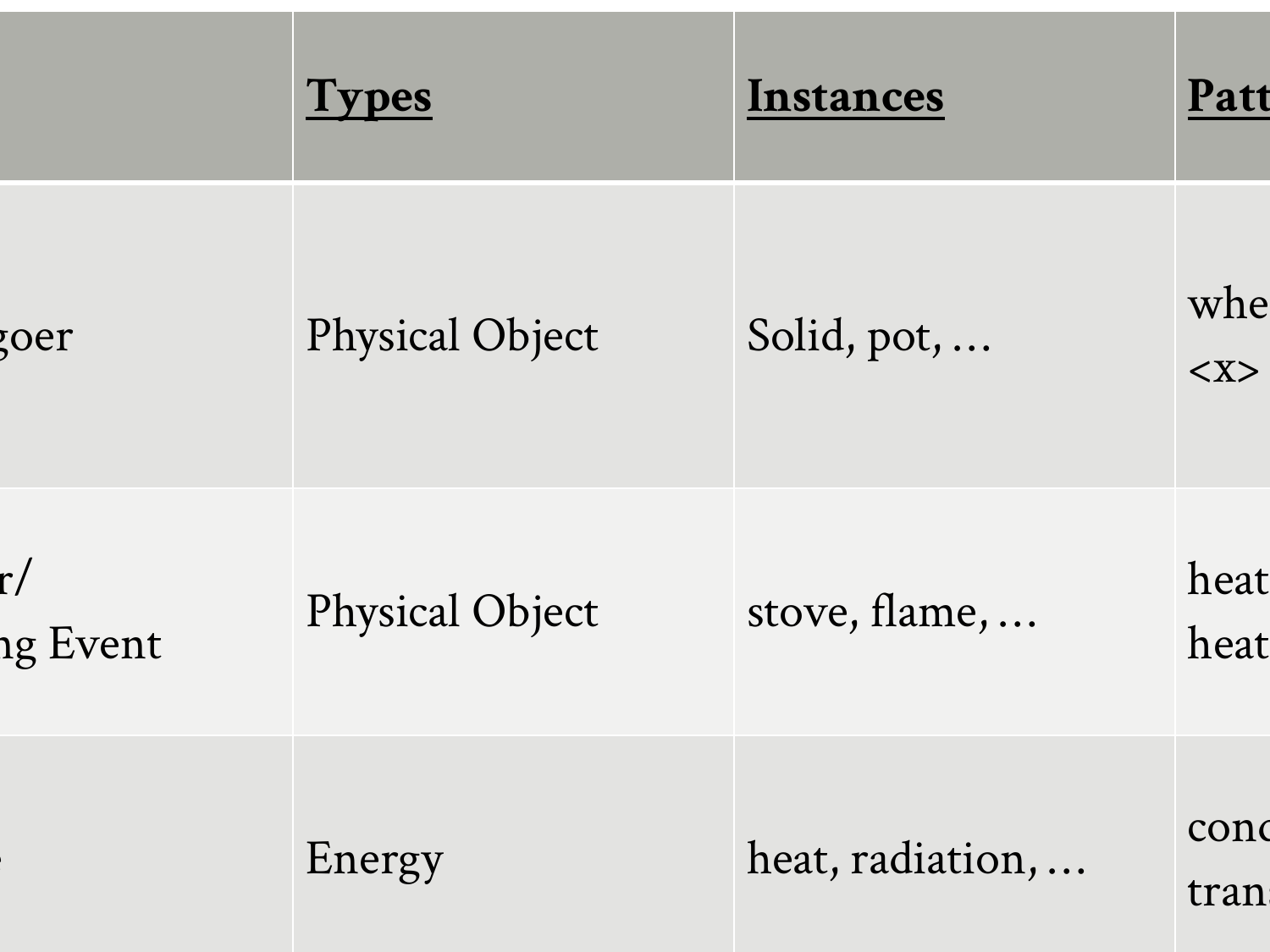

| Role | Types | Instances | Patterns |
| --- | --- | --- | --- |
| Undergoer | Physical Object | Solid, pot, … | when <x> is heated, <x> conducts heat |
| Enabler/ Enabling Event | Physical Object | stove, flame, … | heated on the <x>, heated by <x> |
| Theme | Energy | heat, radiation, … | conducts <x> transfers <x> |
| Output | - | - | - |
| Purpose/Consequence | - | maintain appropriate temperature, radiative stability | Helps to <x> |
| Benefactive | - | - | - |
| Source | Physical Object | Solid, pot, … | when <x> is heated, <x> conducts heat |
| Target | Physical Object | Handle, vessel | becomes <x> hot |
| Medium | solid, contact | Solid, contact, direct contact | via <x>, in touch with <x> |